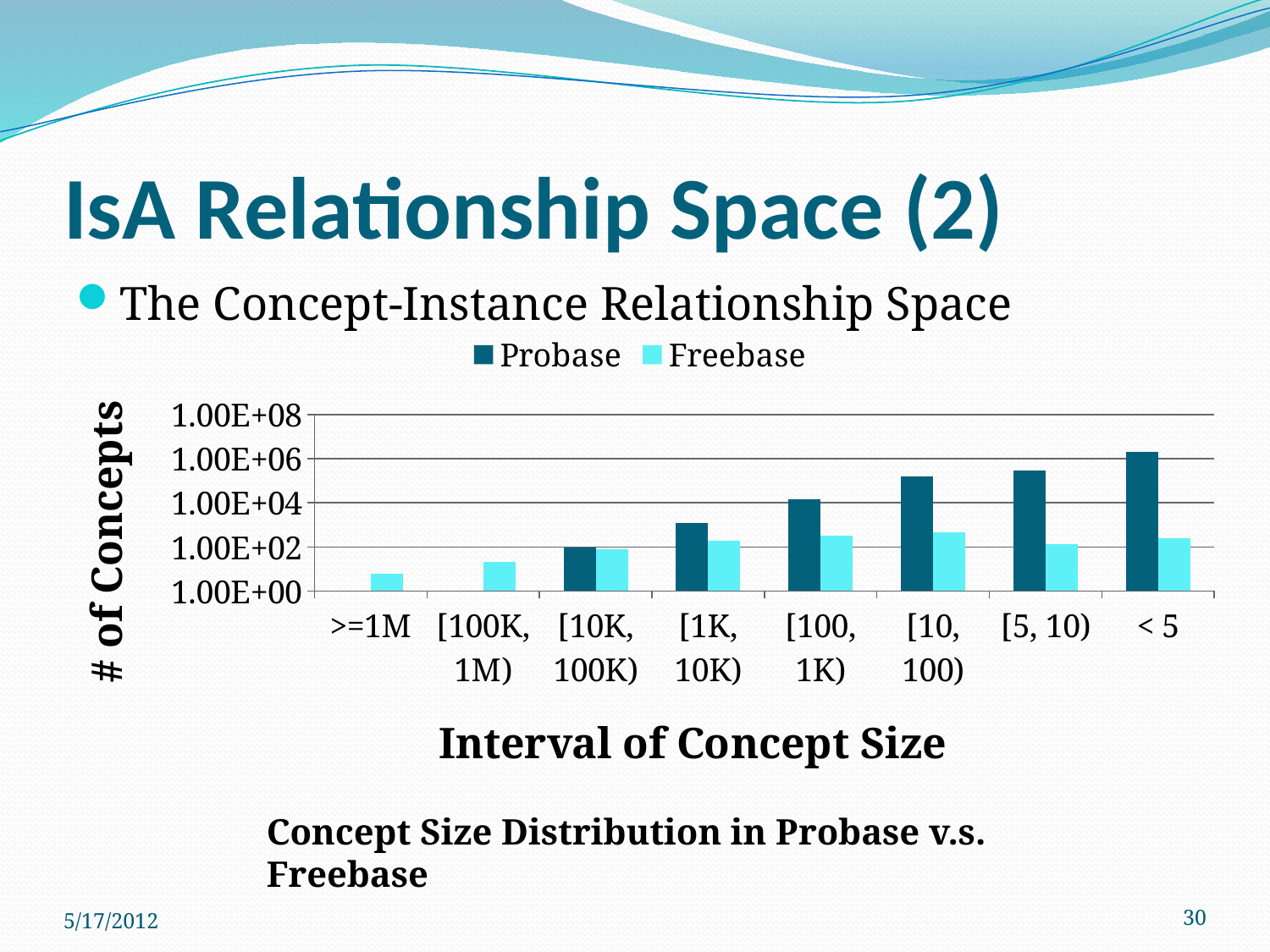

# IsA Relationship Space (2)
The Concept-Instance Relationship Space

### Chart

| Category |  |  |
|---|---|---|
| >=1M | 0.0 | 6.0 |
| [100K, 1M) | 1.0 | 20.0 |
| [10K, 100K) | 94.0 | 82.0 |
| [1K, 10K) | 1165.0 | 184.0 |
| [100, 1K) | 14319.0 | 331.0 |
| [10, 100) | 153386.0 | 444.0 |
| [5, 10) | 283059.0 | 137.0 |
| < 5 | 2081863.0 | 246.0 |
Concept Size Distribution in Probase v.s. Freebase
5/17/2012
30